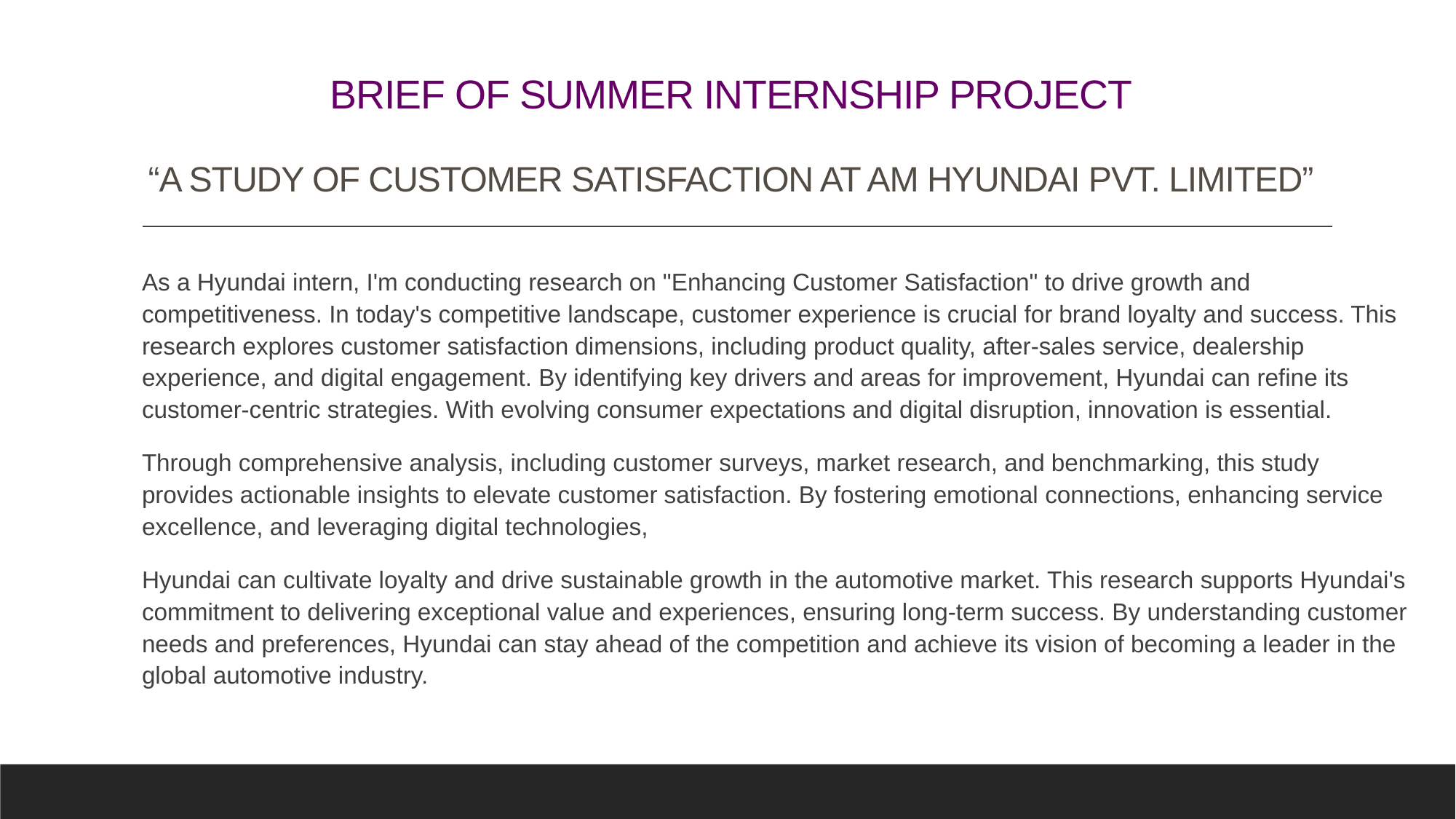

# BRIEF OF SUMMER INTERNSHIP PROJECT “A STUDY OF CUSTOMER SATISFACTION AT AM HYUNDAI PVT. LIMITED”
As a Hyundai intern, I'm conducting research on "Enhancing Customer Satisfaction" to drive growth and competitiveness. In today's competitive landscape, customer experience is crucial for brand loyalty and success. This research explores customer satisfaction dimensions, including product quality, after-sales service, dealership experience, and digital engagement. By identifying key drivers and areas for improvement, Hyundai can refine its customer-centric strategies. With evolving consumer expectations and digital disruption, innovation is essential.
Through comprehensive analysis, including customer surveys, market research, and benchmarking, this study provides actionable insights to elevate customer satisfaction. By fostering emotional connections, enhancing service excellence, and leveraging digital technologies,
Hyundai can cultivate loyalty and drive sustainable growth in the automotive market. This research supports Hyundai's commitment to delivering exceptional value and experiences, ensuring long-term success. By understanding customer needs and preferences, Hyundai can stay ahead of the competition and achieve its vision of becoming a leader in the global automotive industry.